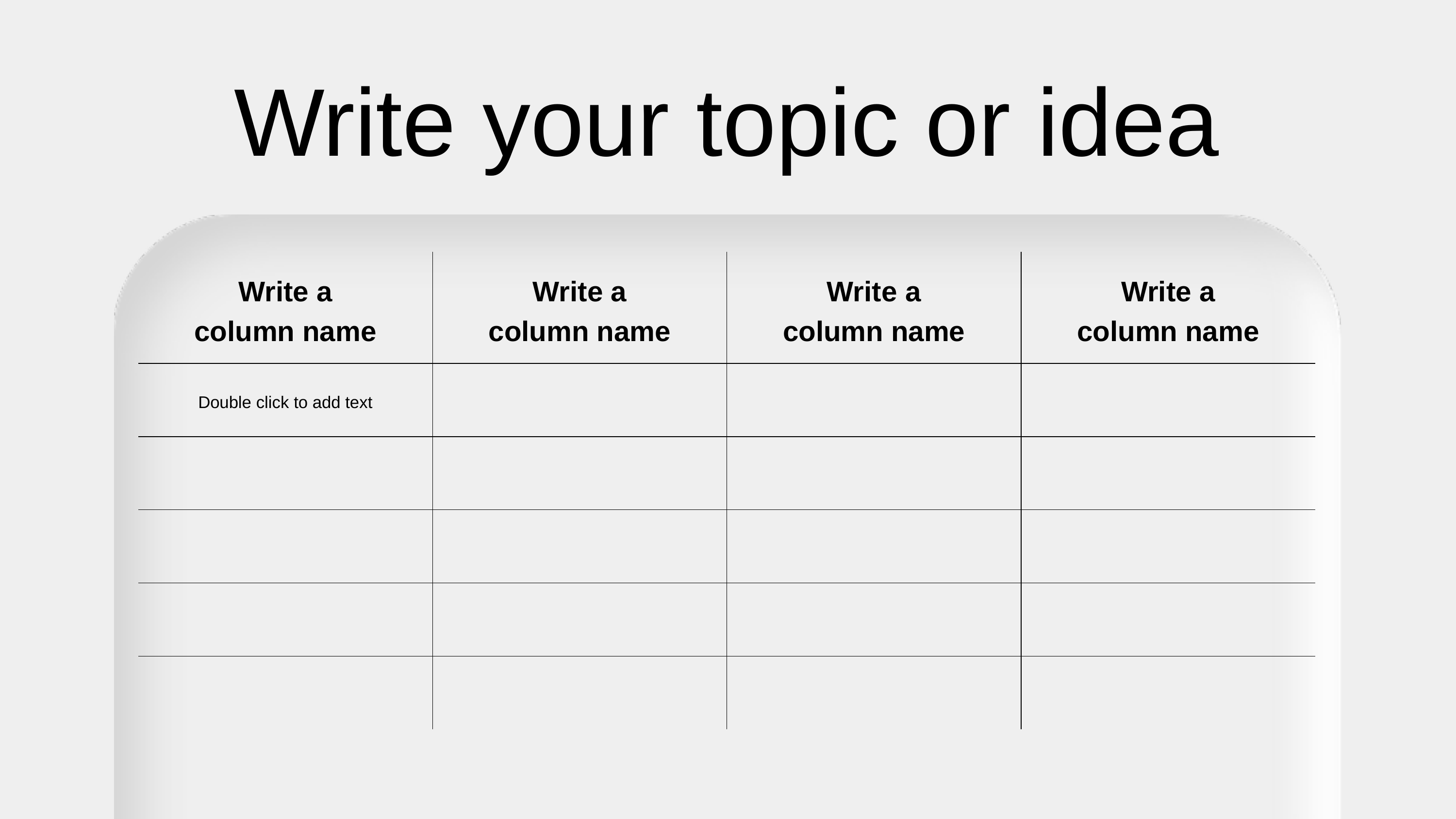

Write your topic or idea

| Write a column name | Write a column name | Write a column name | Write a column name |
| --- | --- | --- | --- |
| Double click to add text |  |  |  |
|  |  |  |  |
|  |  |  |  |
|  |  |  |  |
|  |  |  |  |